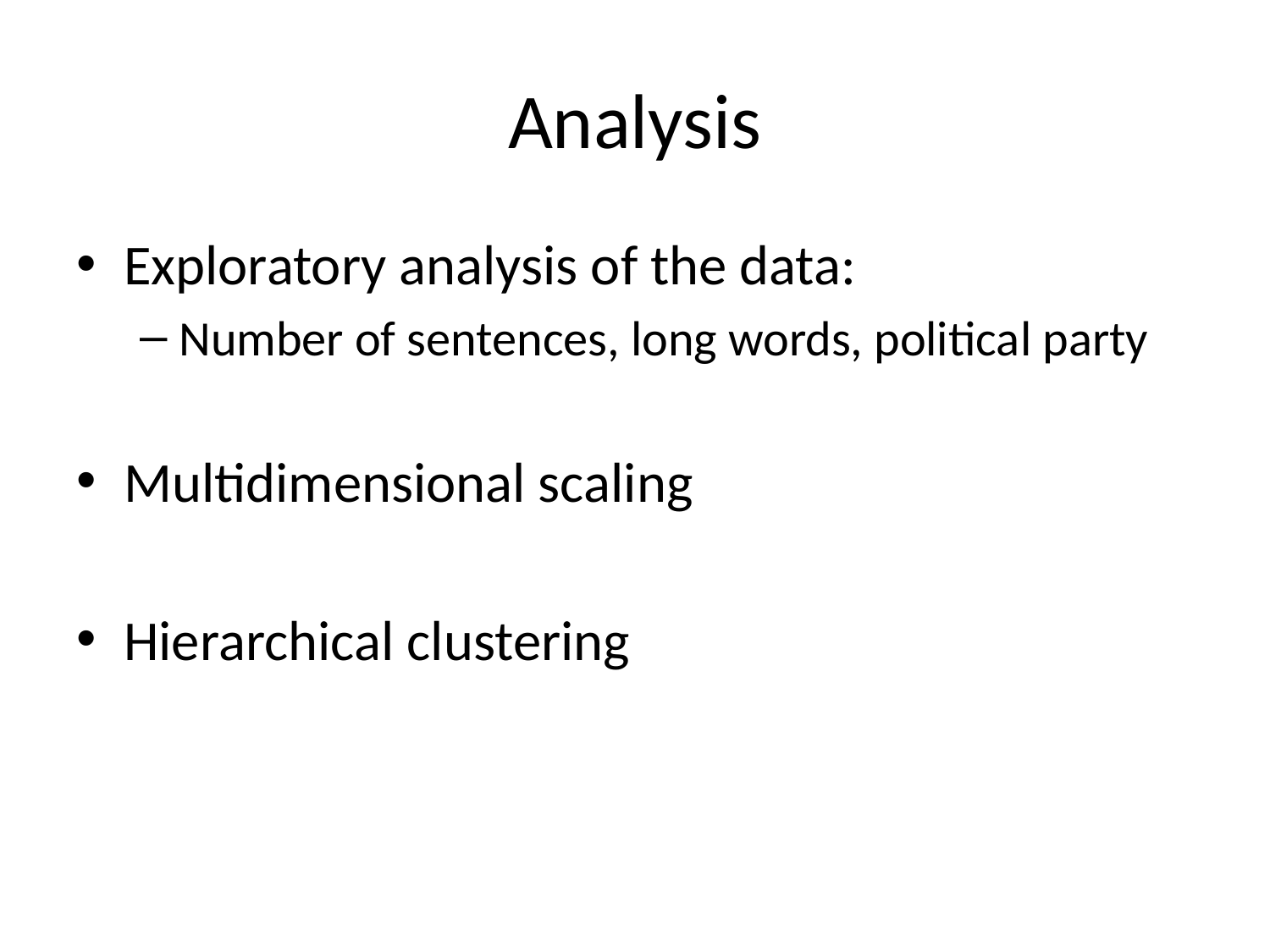

# Analysis
Exploratory analysis of the data:
Number of sentences, long words, political party

Multidimensional scaling

Hierarchical clustering